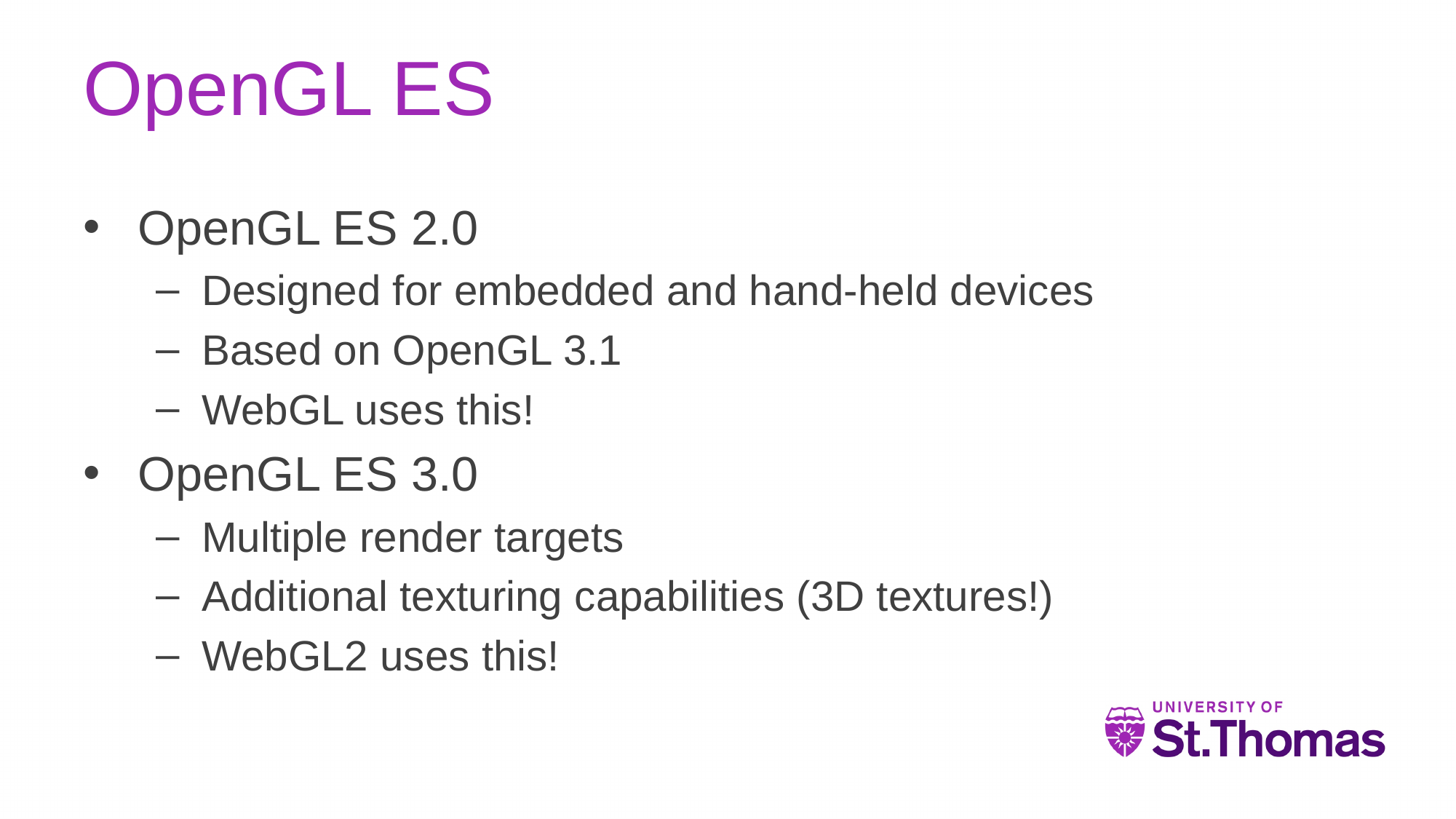

# OpenGL ES
OpenGL ES 2.0
Designed for embedded and hand-held devices
Based on OpenGL 3.1
WebGL uses this!
OpenGL ES 3.0
Multiple render targets
Additional texturing capabilities (3D textures!)
WebGL2 uses this!